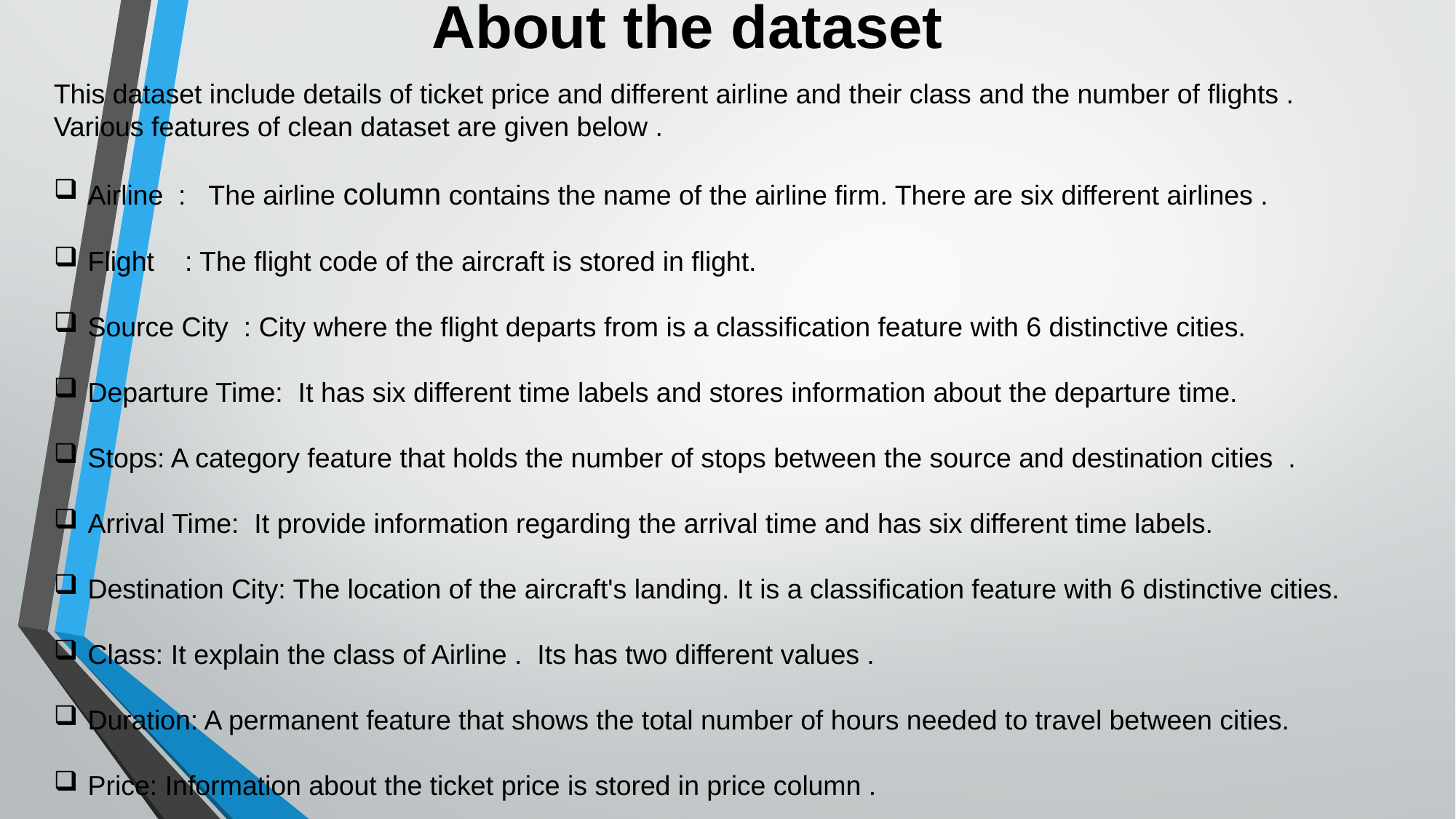

About the dataset

This dataset include details of ticket price and different airline and their class and the number of flights .
Various features of clean dataset are given below .

Airline  :   The airline column contains the name of the airline firm. There are six different airlines .

Flight    : The flight code of the aircraft is stored in flight.

Source City  : City where the flight departs from is a classification feature with 6 distinctive cities.

Departure Time:  It has six different time labels and stores information about the departure time.

Stops: A category feature that holds the number of stops between the source and destination cities  .

Arrival Time:  It provide information regarding the arrival time and has six different time labels.

Destination City: The location of the aircraft's landing. It is a classification feature with 6 distinctive cities.

Class: It explain the class of Airline .  Its has two different values .

Duration: A permanent feature that shows the total number of hours needed to travel between cities.

Price: Information about the ticket price is stored in price column .